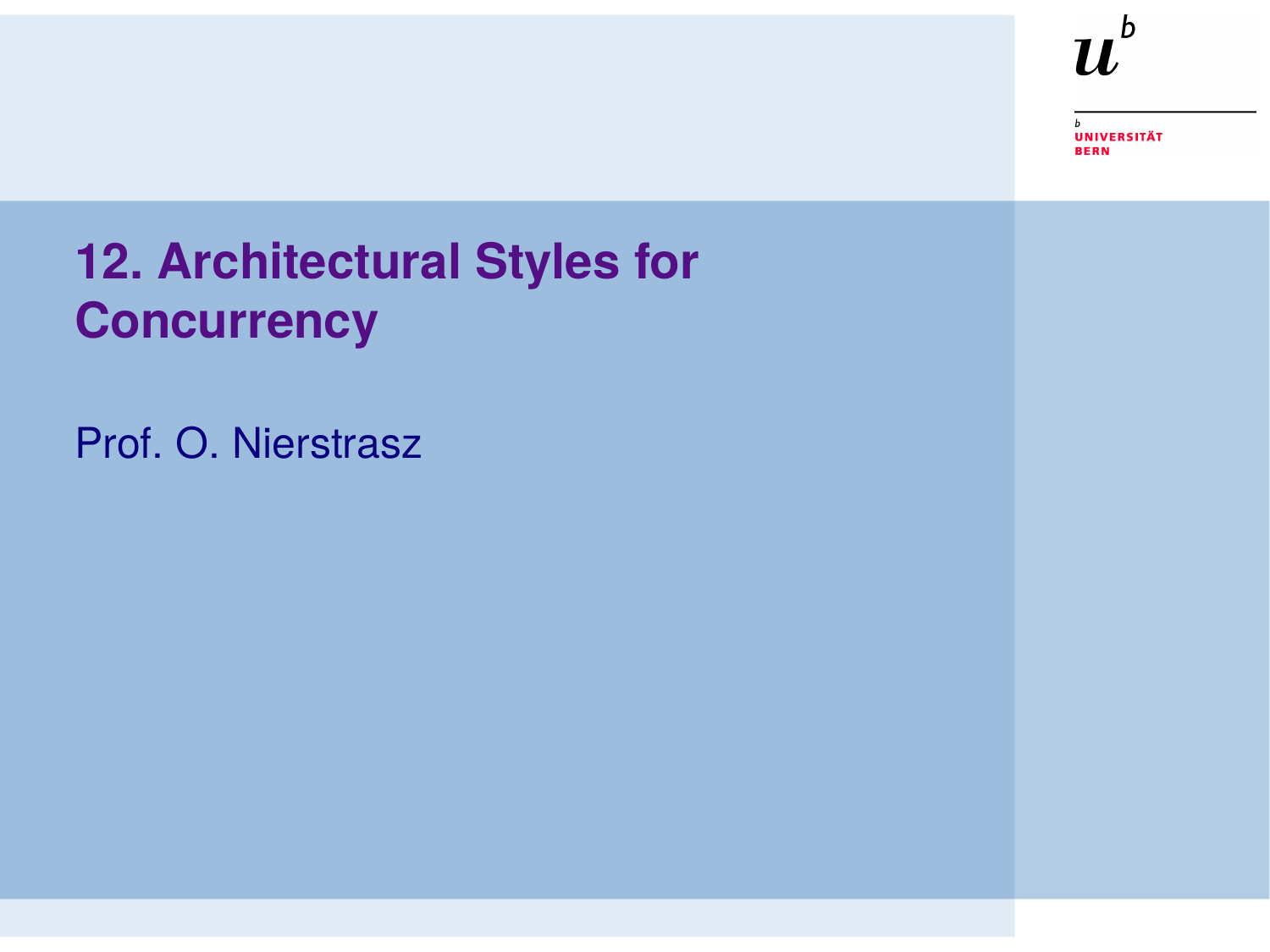

# 12. Architectural Styles for Concurrency
Prof. O. Nierstrasz